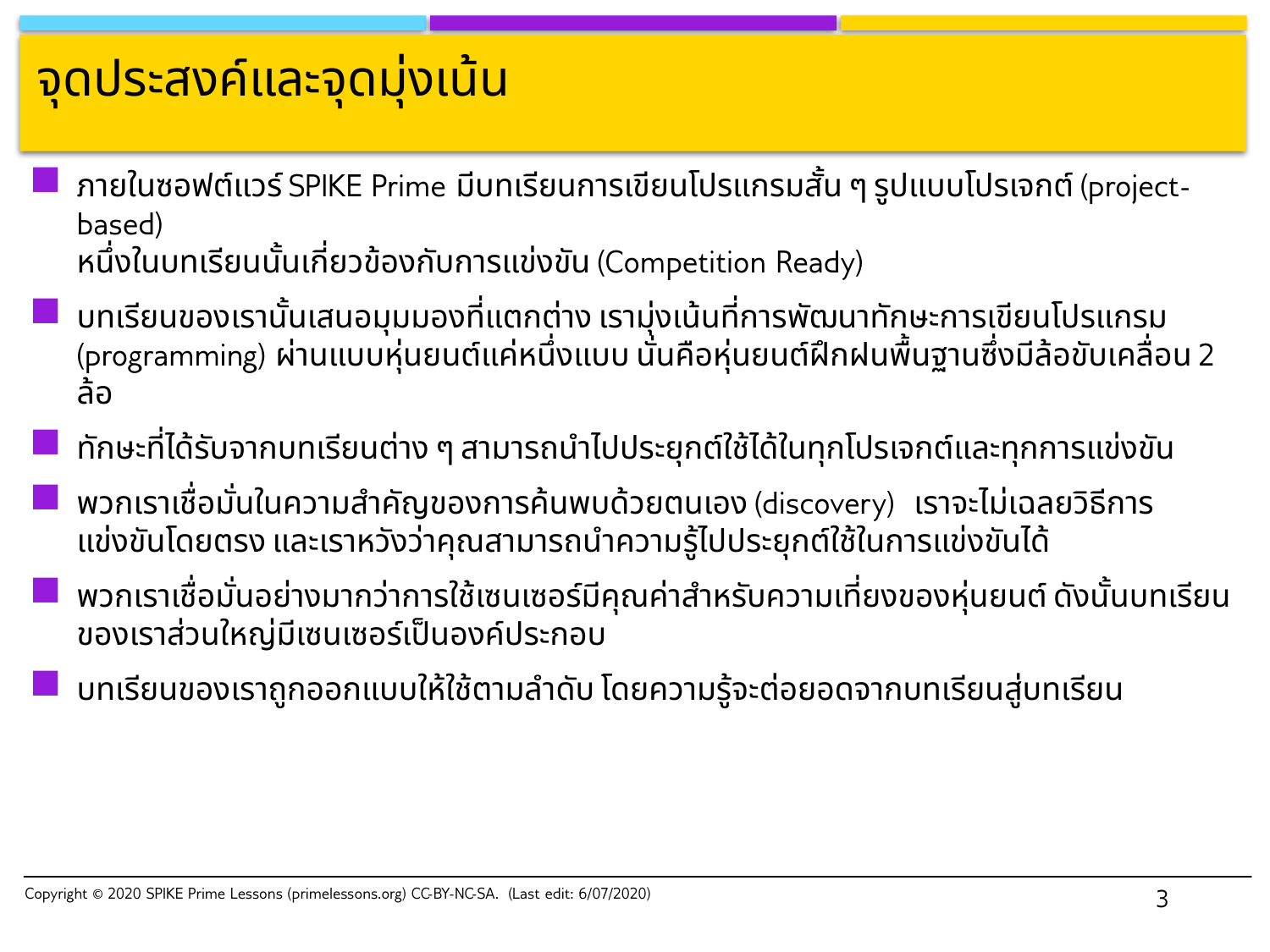

# จุดประสงค์และจุดมุ่งเน้น
ภายในซอฟต์แวร์ SPIKE Prime มีบทเรียนการเขียนโปรแกรมสั้น ๆ รูปแบบโปรเจกต์ (project-based)
หนึ่งในบทเรียนนั้นเกี่ยวข้องกับการแข่งขัน (Competition Ready)
บทเรียนของเรานั้นเสนอมุมมองที่แตกต่าง เรามุ่งเน้นที่การพัฒนาทักษะการเขียนโปรแกรม (programming) ผ่านแบบหุ่นยนต์แค่หนึ่งแบบ นั่นคือหุ่นยนต์ฝึกฝนพื้นฐานซึ่งมีล้อขับเคลื่อน 2 ล้อ
ทักษะที่ได้รับจากบทเรียนต่าง ๆ สามารถนำไปประยุกต์ใช้ได้ในทุกโปรเจกต์และทุกการแข่งขัน
พวกเราเชื่อมั่นในความสำคัญของการค้นพบด้วยตนเอง (discovery)  เราจะไม่เฉลยวิธีการแข่งขันโดยตรง และเราหวังว่าคุณสามารถนำความรู้ไปประยุกต์ใช้ในการแข่งขันได้
พวกเราเชื่อมั่นอย่างมากว่าการใช้เซนเซอร์มีคุณค่าสำหรับความเที่ยงของหุ่นยนต์ ดังนั้นบทเรียนของเราส่วนใหญ่มีเซนเซอร์เป็นองค์ประกอบ
บทเรียนของเราถูกออกแบบให้ใช้ตามลำดับ โดยความรู้จะต่อยอดจากบทเรียนสู่บทเรียน
3
Copyright © 2020 SPIKE Prime Lessons (primelessons.org) CC-BY-NC-SA.  (Last edit: 6/07/2020)